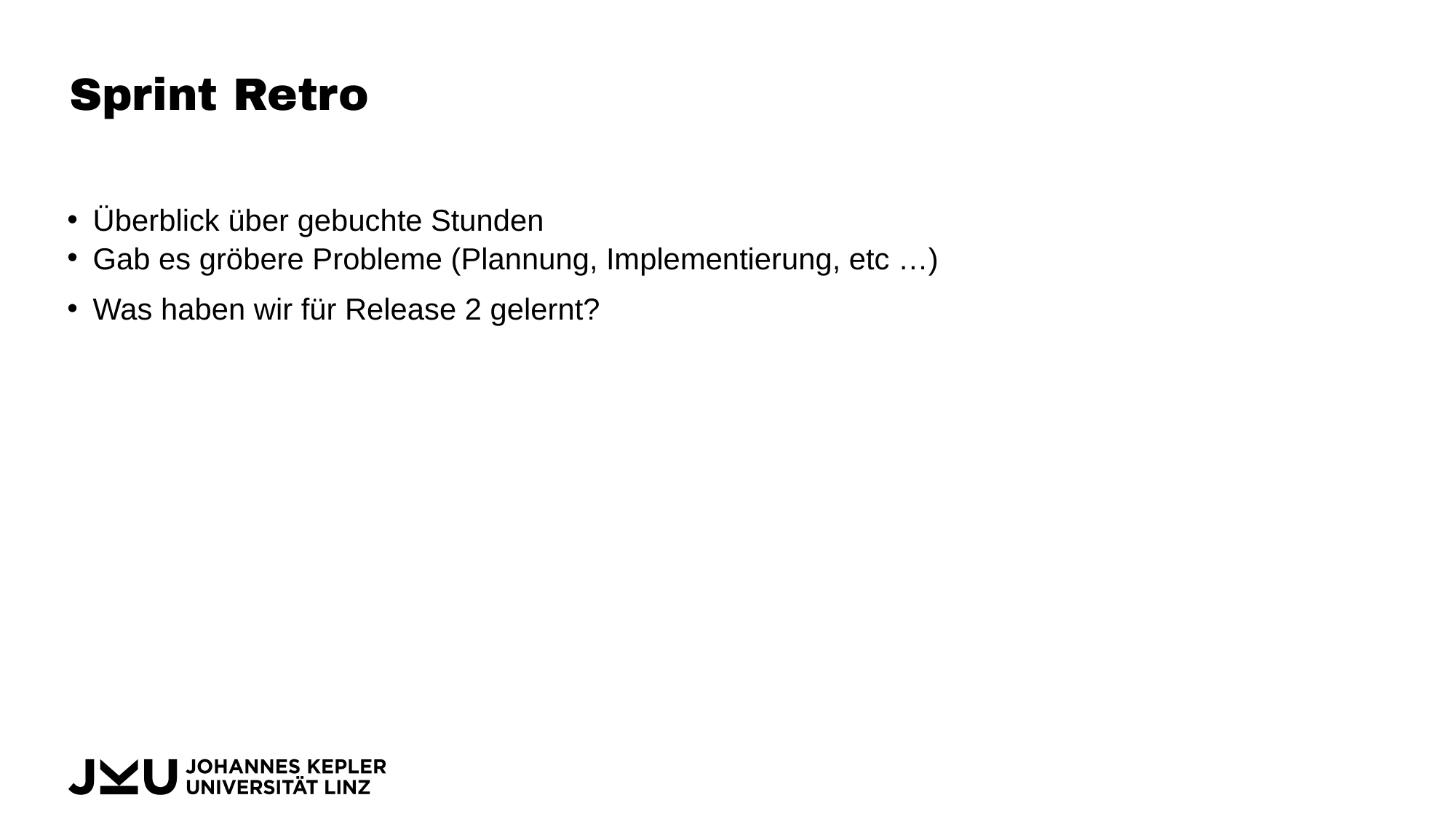

# Sprint Retro
Überblick über gebuchte Stunden
Gab es gröbere Probleme (Plannung, Implementierung, etc …)
Was haben wir für Release 2 gelernt?